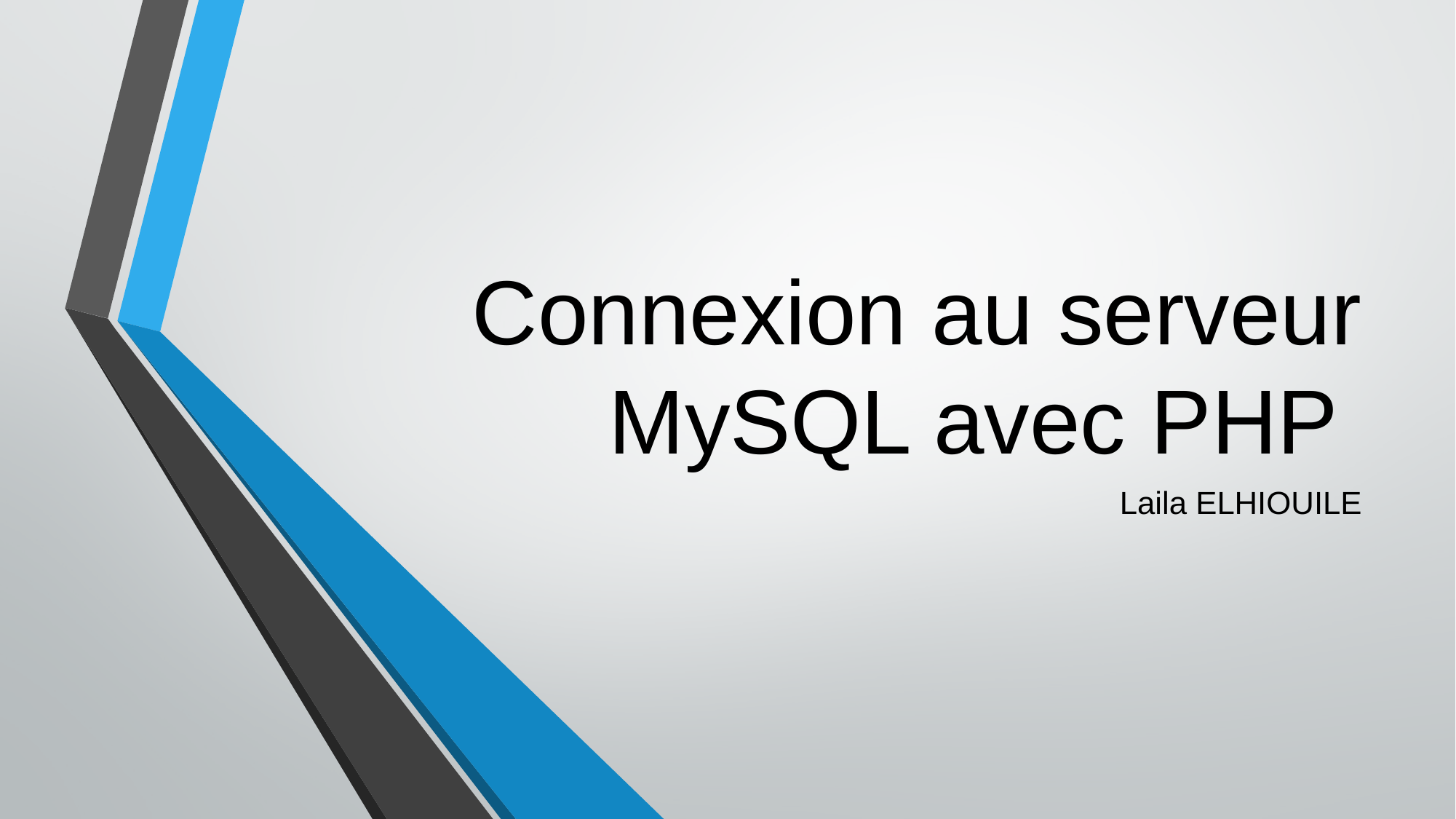

# Connexion au serveur MySQL avec PHP
Laila ELHIOUILE